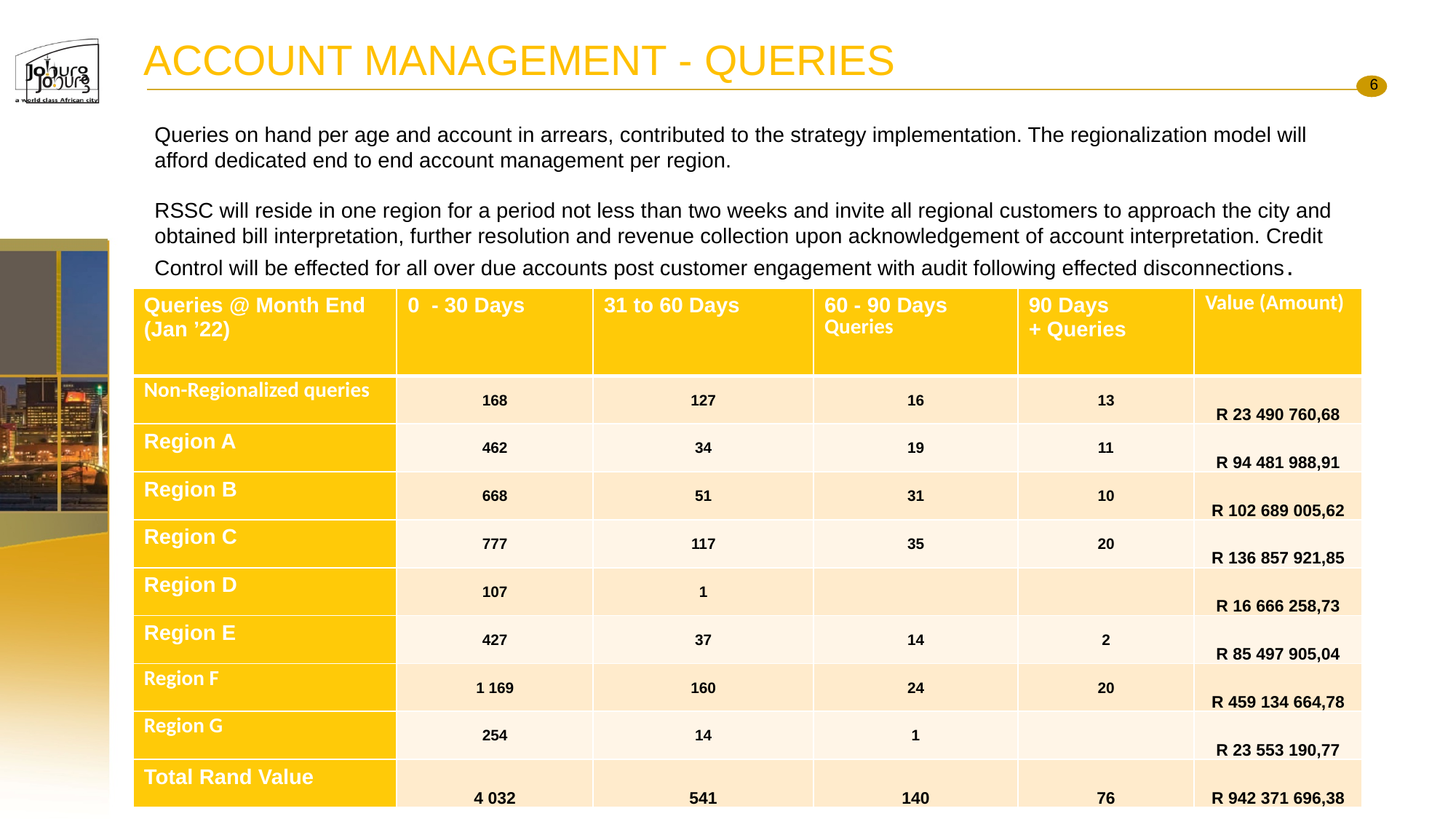

ACCOUNT MANAGEMENT - QUERIES
Queries on hand per age and account in arrears, contributed to the strategy implementation. The regionalization model will afford dedicated end to end account management per region.

RSSC will reside in one region for a period not less than two weeks and invite all regional customers to approach the city and obtained bill interpretation, further resolution and revenue collection upon acknowledgement of account interpretation. Credit Control will be effected for all over due accounts post customer engagement with audit following effected disconnections.
| Queries @ Month End (Jan ’22) | 0 - 30 Days | 31 to 60 Days | 60 - 90 Days Queries | 90 Days + Queries | Value (Amount) |
| --- | --- | --- | --- | --- | --- |
| Non-Regionalized queries | 168 | 127 | 16 | 13 | R 23 490 760,68 |
| Region A | 462 | 34 | 19 | 11 | R 94 481 988,91 |
| Region B | 668 | 51 | 31 | 10 | R 102 689 005,62 |
| Region C | 777 | 117 | 35 | 20 | R 136 857 921,85 |
| Region D | 107 | 1 |  |  | R 16 666 258,73 |
| Region E | 427 | 37 | 14 | 2 | R 85 497 905,04 |
| Region F | 1 169 | 160 | 24 | 20 | R 459 134 664,78 |
| Region G | 254 | 14 | 1 |  | R 23 553 190,77 |
| Total Rand Value | 4 032 | 541 | 140 | 76 | R 942 371 696,38 |